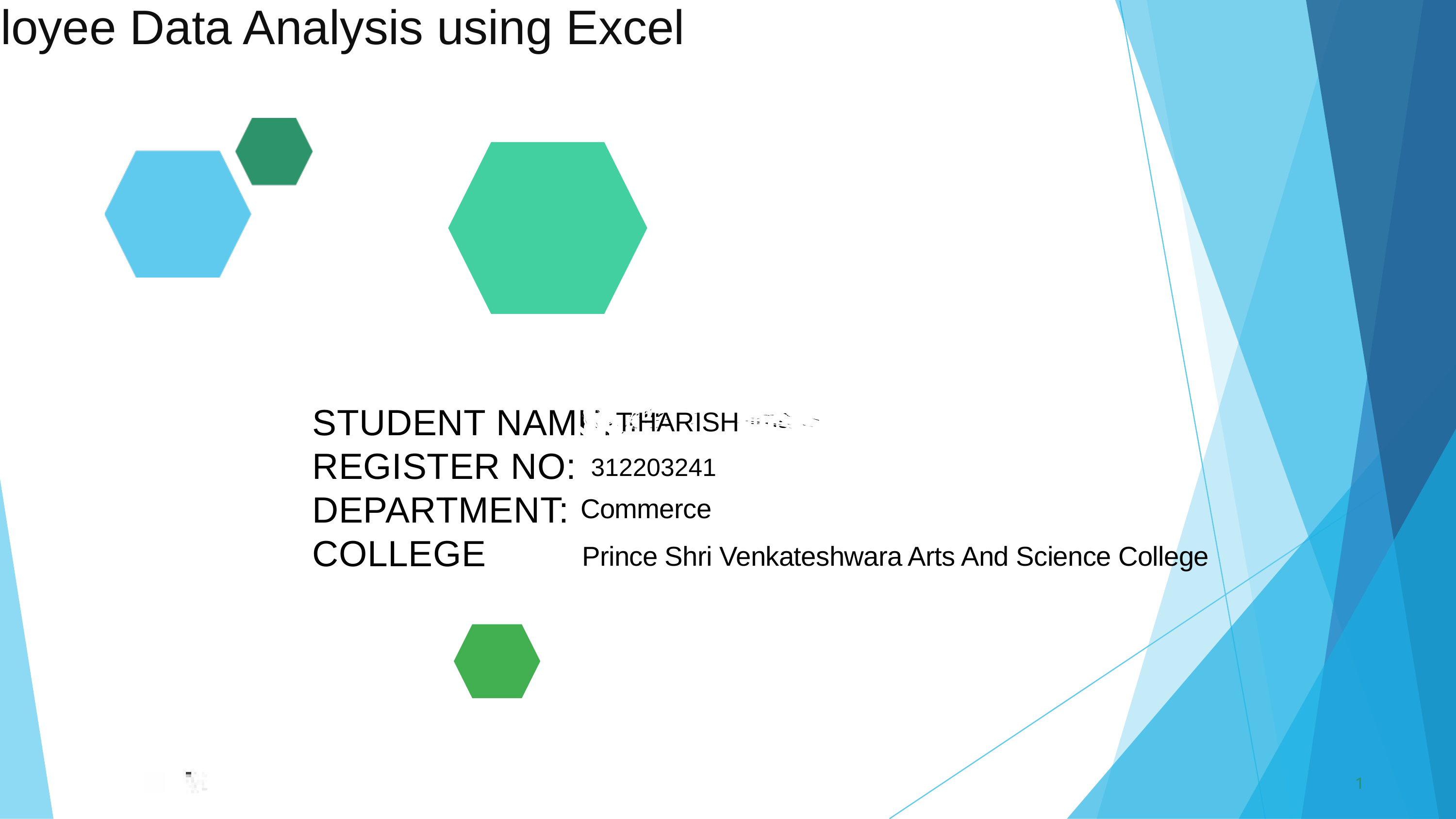

Employee Data Analysis using Excel

T.HARISH
STUDENT NAME:
REGISTER NO:
DEPARTMENT:
COLLEGE

Angelin Jemmima G

312203241

12165

Commerce
Prince Shri Venkateshwara Arts And Science College

1